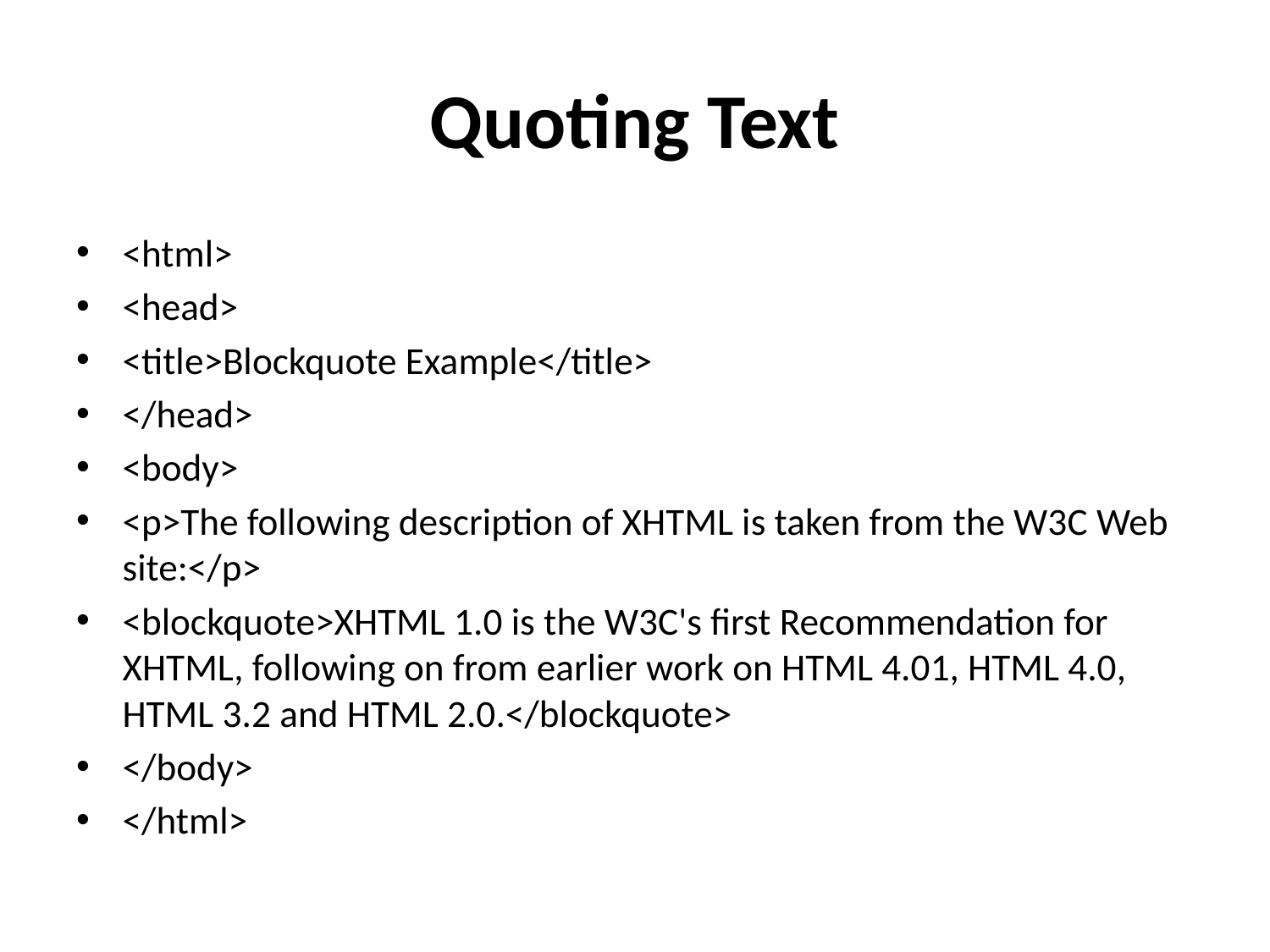

# Quoting Text
<html>
<head>
<title>Blockquote Example</title>
</head>
<body>
<p>The following description of XHTML is taken from the W3C Web site:</p>
<blockquote>XHTML 1.0 is the W3C's first Recommendation for XHTML, following on from earlier work on HTML 4.01, HTML 4.0, HTML 3.2 and HTML 2.0.</blockquote>
</body>
</html>